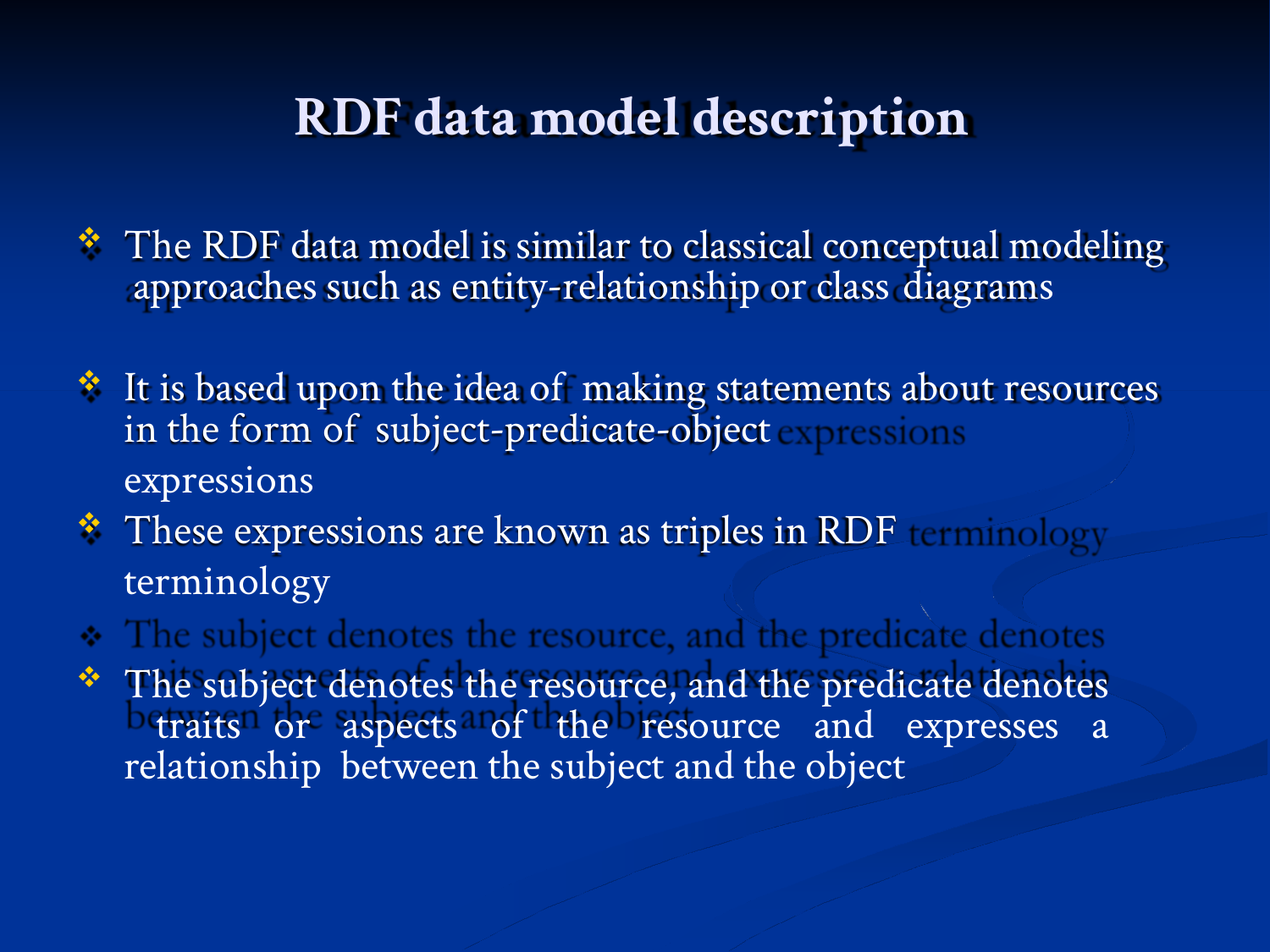

# RDF data model description

The RDF data model is similar to classical conceptual modeling  approaches such as entity-relationship or class diagrams

It is based upon the idea of  making statements about resources

in the form of  subject-predicate-object expressions

These expressions are known as triples in RDF terminology

The subject denotes the resource, and the predicate denotes  traits or aspects of the resource and expresses a relationship  between the subject and the object